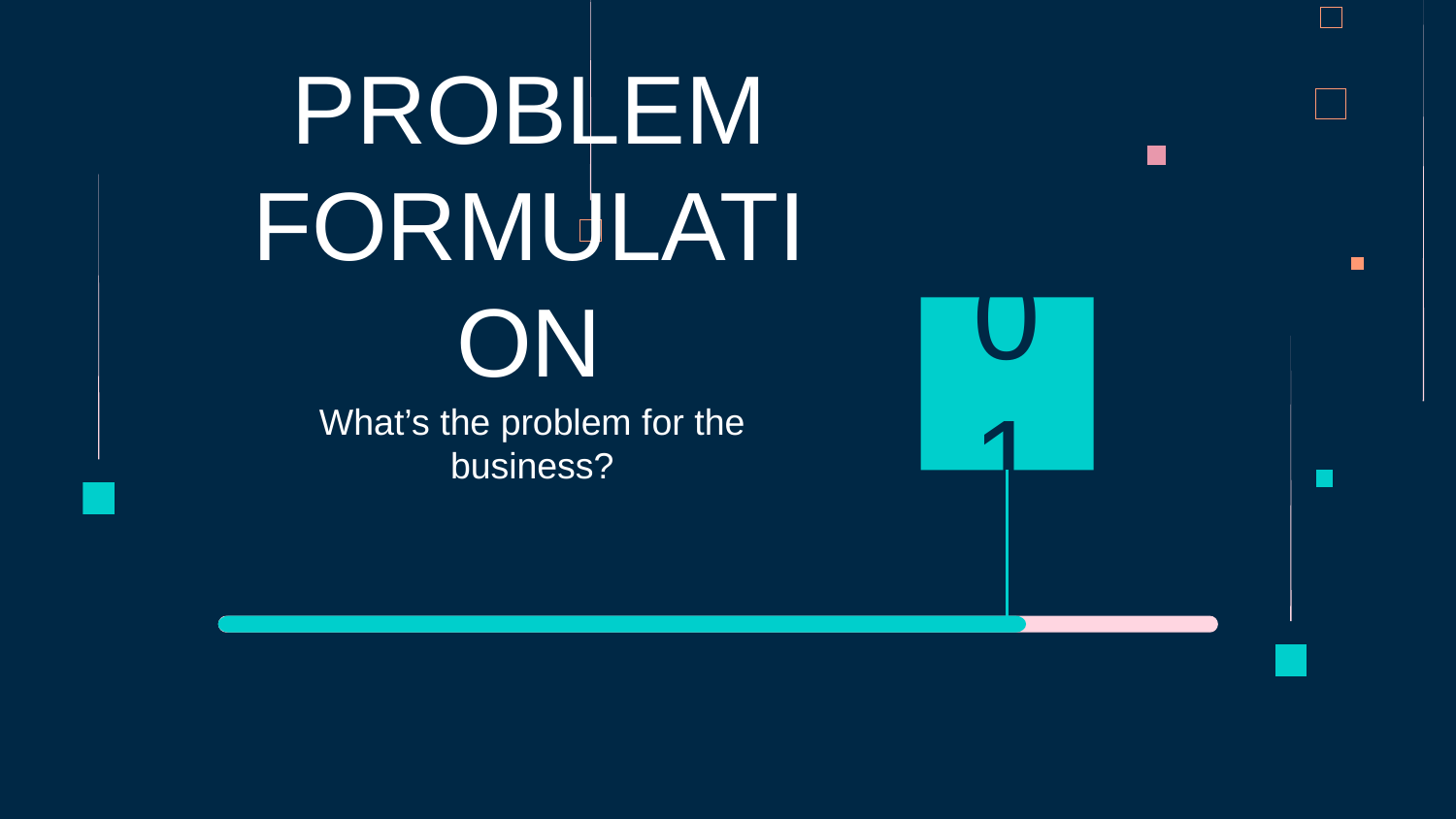

# PROBLEM FORMULATION

01
What’s the problem for the business?